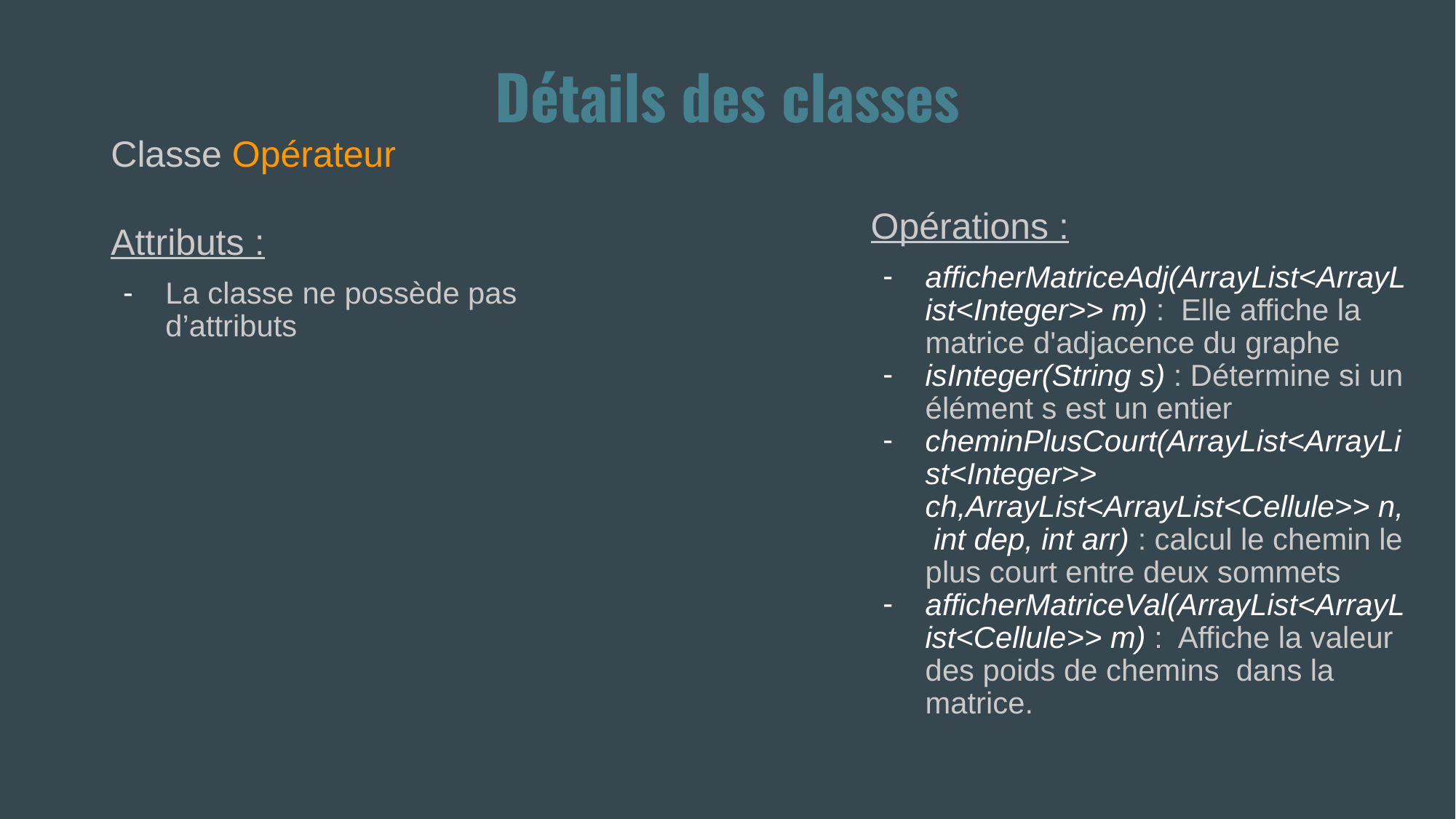

# Détails des classes
Classe Opérateur
Opérations :
afficherMatriceAdj(ArrayList<ArrayList<Integer>> m) :  Elle affiche la matrice d'adjacence du graphe
isInteger(String s) : Détermine si un élément s est un entier
cheminPlusCourt(ArrayList<ArrayList<Integer>> ch,ArrayList<ArrayList<Cellule>> n,  int dep, int arr) : calcul le chemin le plus court entre deux sommets
afficherMatriceVal(ArrayList<ArrayList<Cellule>> m) :  Affiche la valeur des poids de chemins  dans la matrice.

Attributs :
La classe ne possède pas d’attributs